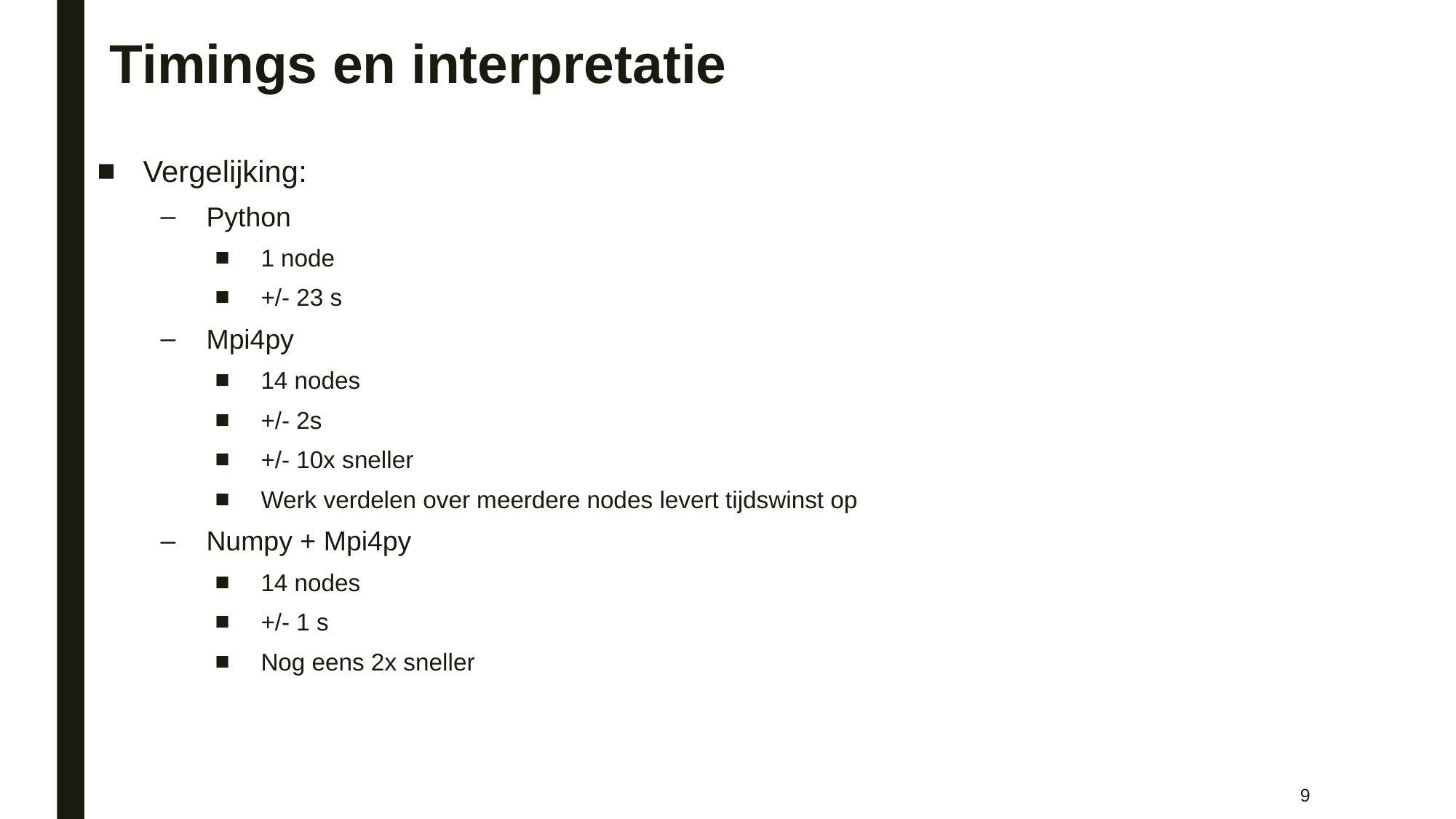

# Timings en interpretatie
Vergelijking:
Python
1 node
+/- 23 s
Mpi4py
14 nodes
+/- 2s
+/- 10x sneller
Werk verdelen over meerdere nodes levert tijdswinst op
Numpy + Mpi4py
14 nodes
+/- 1 s
Nog eens 2x sneller

9